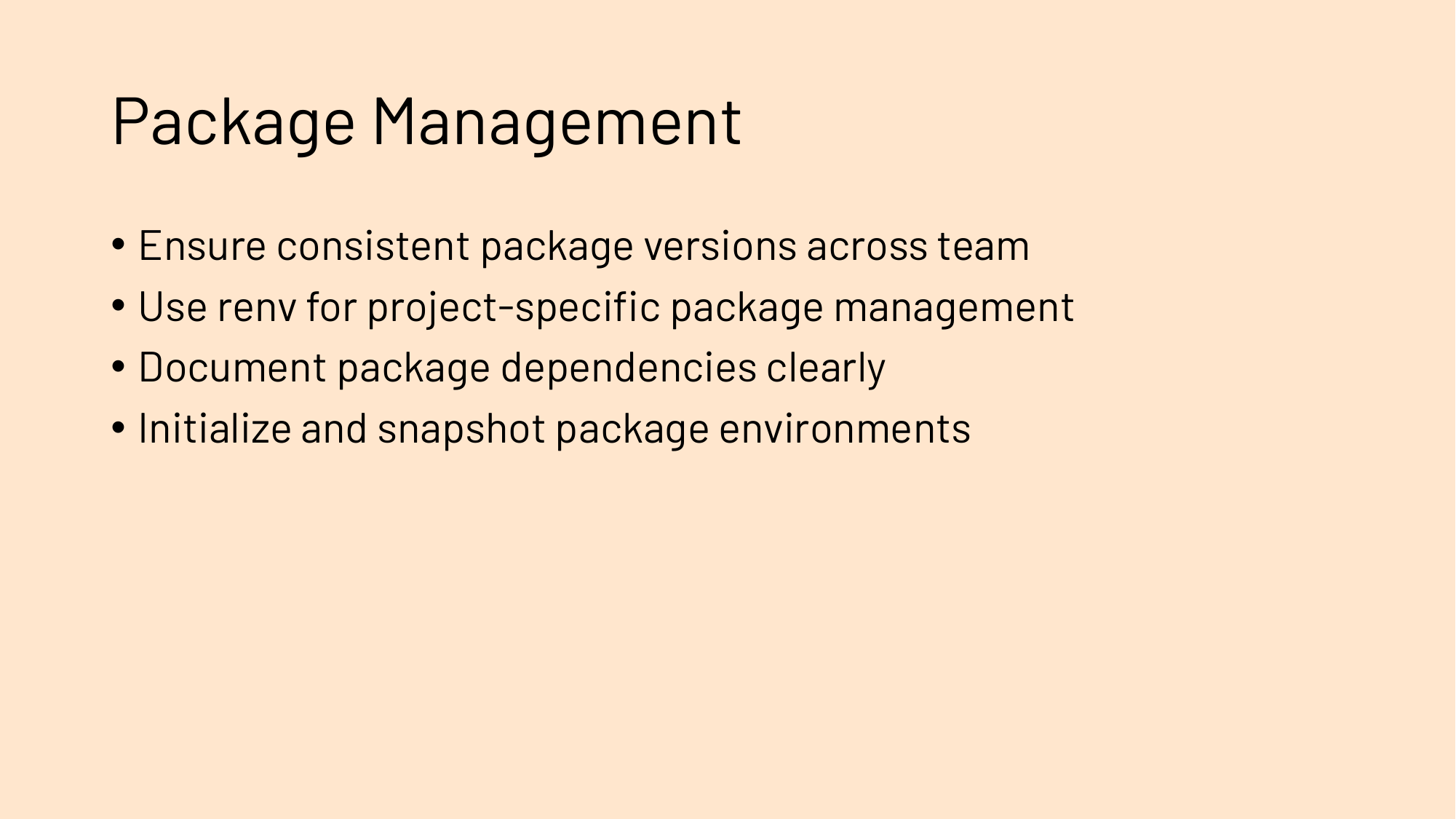

# Package Management
Ensure consistent package versions across team
Use renv for project-specific package management
Document package dependencies clearly
Initialize and snapshot package environments